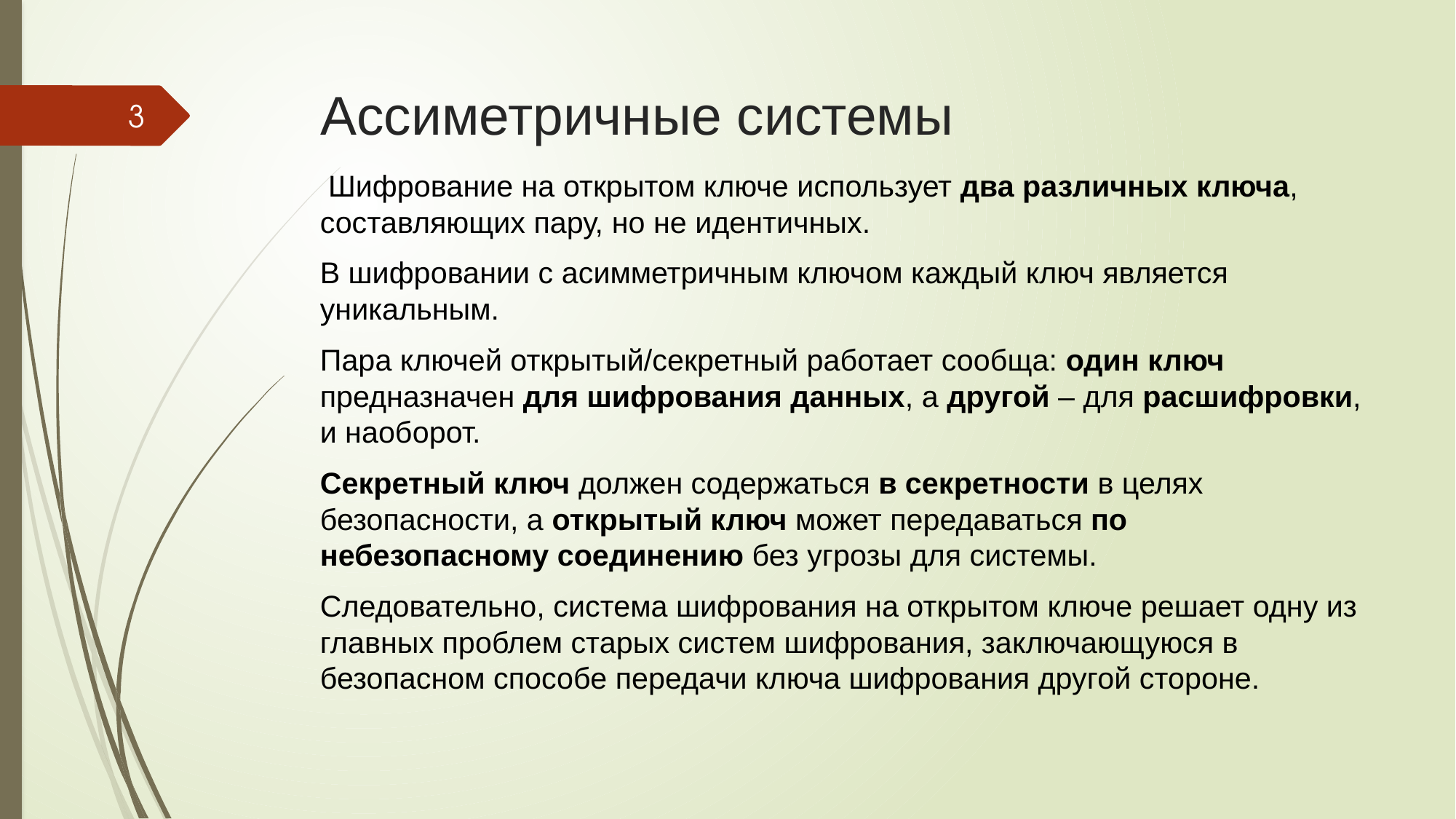

# Ассиметричные системы
3
 Шифрование на открытом ключе использует два различных ключа, составляющих пару, но не идентичных.
В шифровании с асимметричным ключом каждый ключ является уникальным.
Пара ключей открытый/секретный работает сообща: один ключ предназначен для шифрования данных, а другой – для расшифровки, и наоборот.
Секретный ключ должен содержаться в секретности в целях безопасности, а открытый ключ может передаваться по небезопасному соединению без угрозы для системы.
Следовательно, система шифрования на открытом ключе решает одну из главных проблем старых систем шифрования, заключающуюся в безопасном способе передачи ключа шифрования другой стороне.